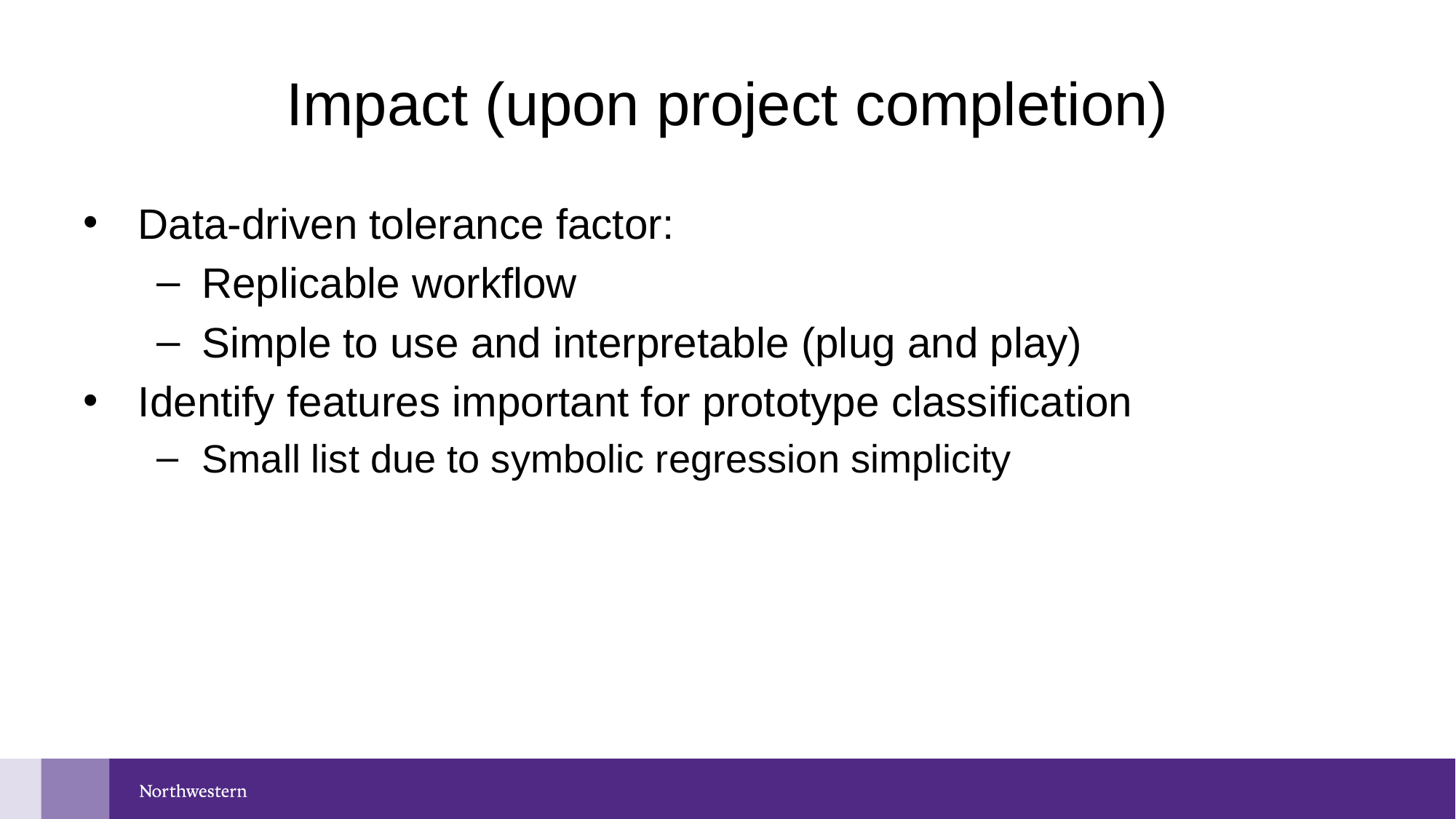

# Impact (upon project completion)
Data-driven tolerance factor:
Replicable workflow
Simple to use and interpretable (plug and play)
Identify features important for prototype classification
Small list due to symbolic regression simplicity